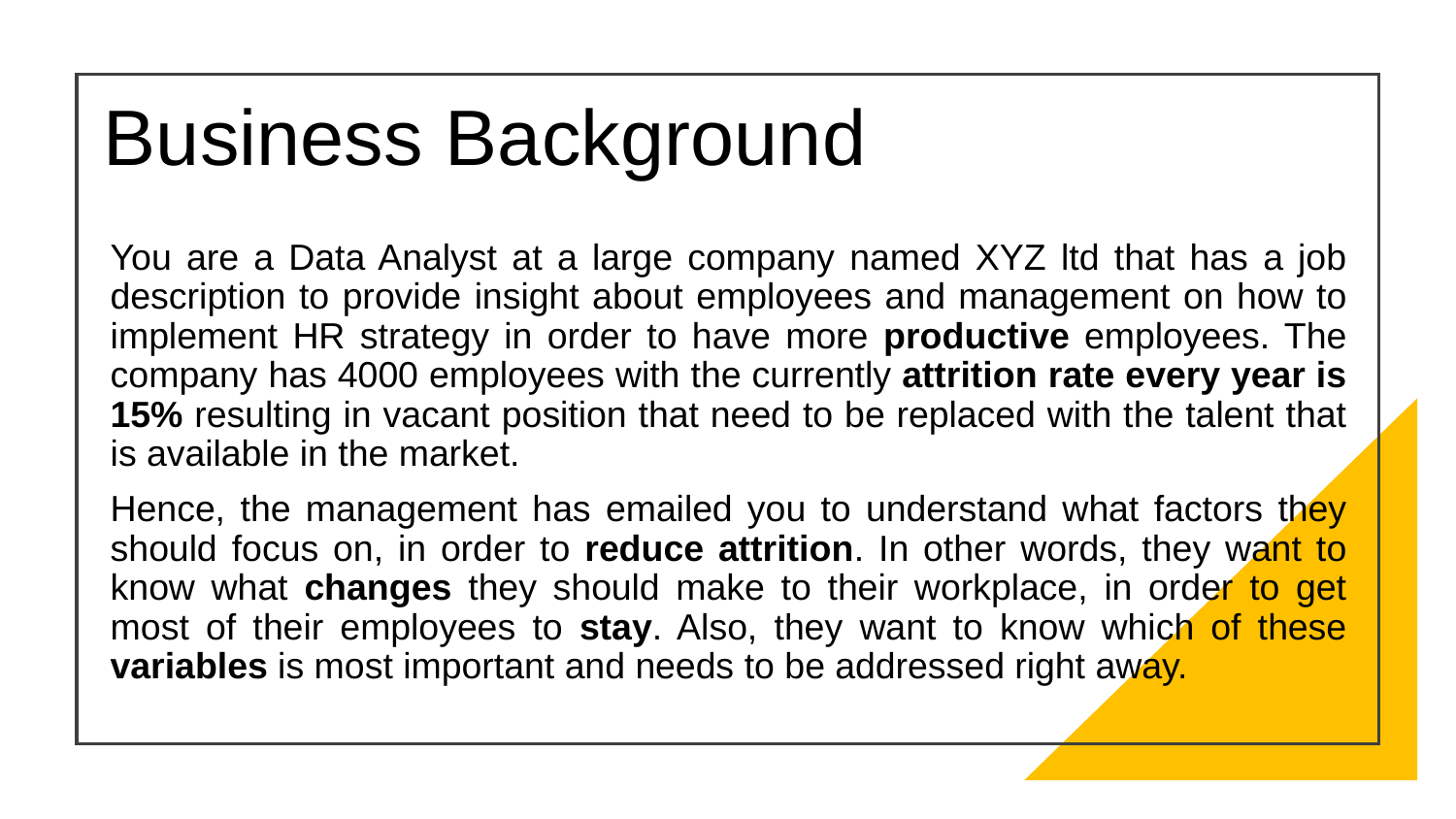

# Business Background
You are a Data Analyst at a large company named XYZ ltd that has a job description to provide insight about employees and management on how to implement HR strategy in order to have more productive employees. The company has 4000 employees with the currently attrition rate every year is 15% resulting in vacant position that need to be replaced with the talent that is available in the market.
Hence, the management has emailed you to understand what factors they should focus on, in order to reduce attrition. In other words, they want to know what changes they should make to their workplace, in order to get most of their employees to stay. Also, they want to know which of these variables is most important and needs to be addressed right away.